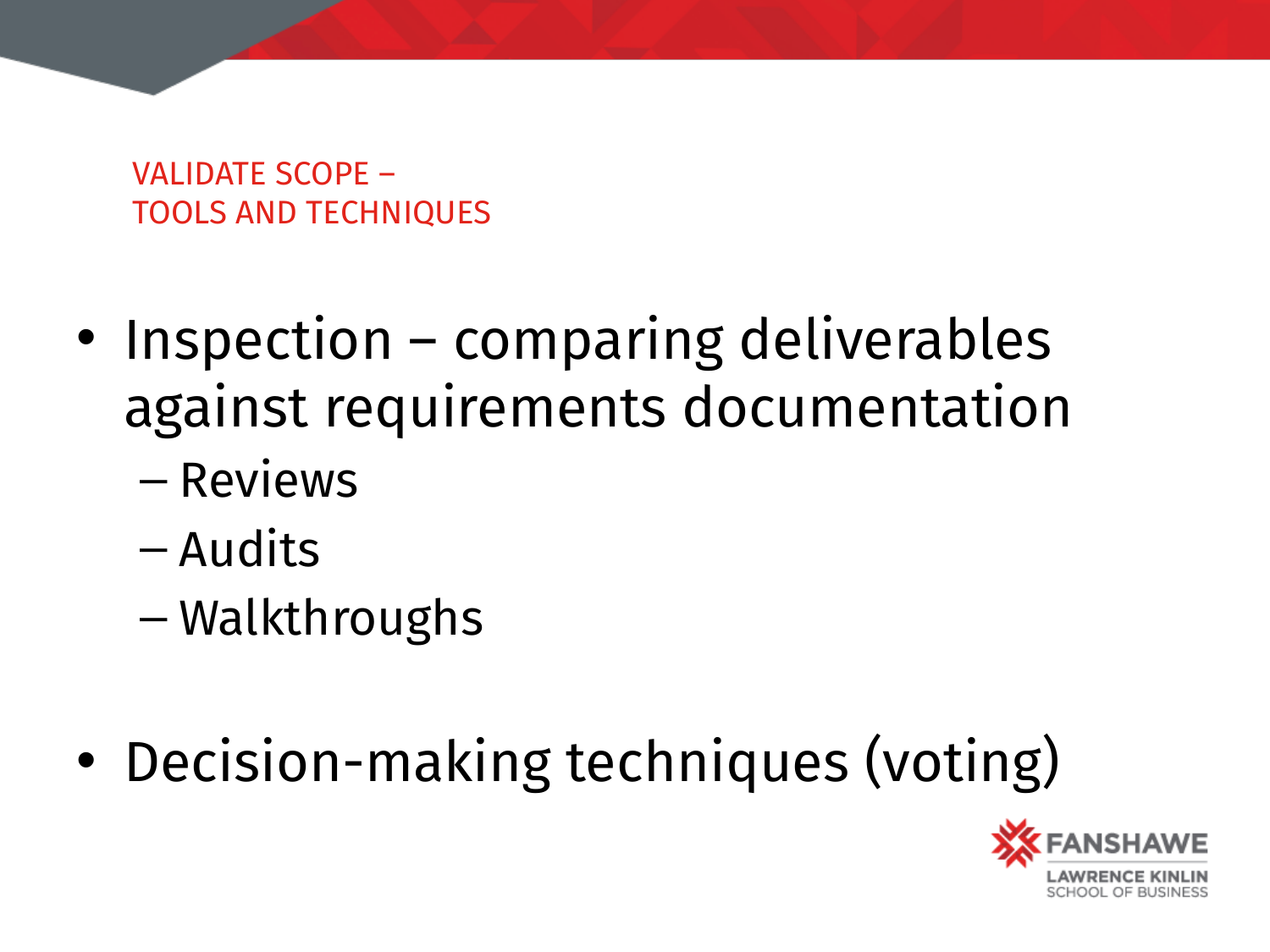

# Validate Scope – Tools and Techniques
Inspection – comparing deliverables against requirements documentation
Reviews
Audits
Walkthroughs

Decision-making techniques (voting)